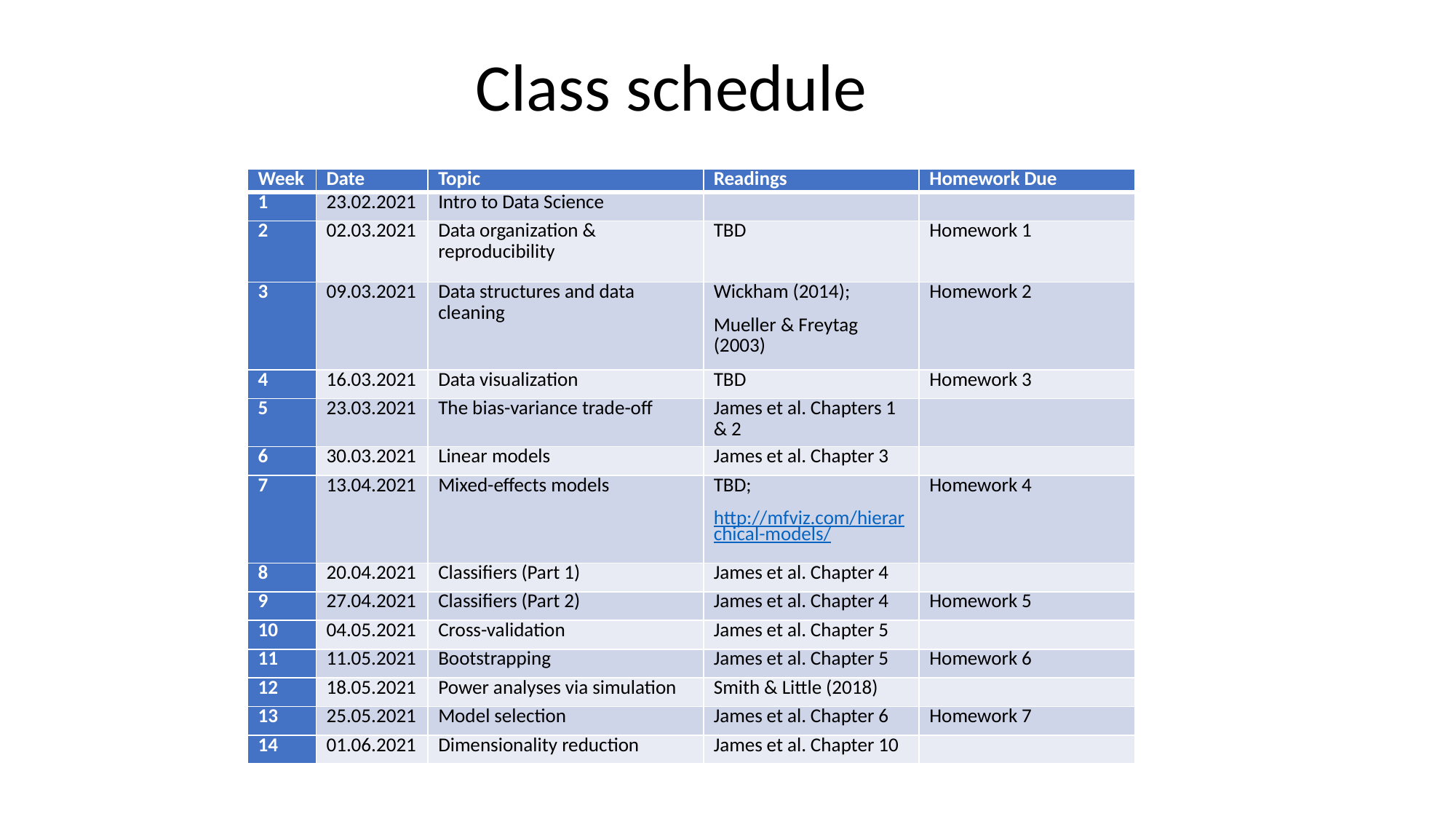

# Class schedule
| Week | Date | Topic | Readings | Homework Due |
| --- | --- | --- | --- | --- |
| 1 | 23.02.2021 | Intro to Data Science |  |  |
| 2 | 02.03.2021 | Data organization & reproducibility | TBD | Homework 1 |
| 3 | 09.03.2021 | Data structures and data cleaning | Wickham (2014); Mueller & Freytag (2003) | Homework 2 |
| 4 | 16.03.2021 | Data visualization | TBD | Homework 3 |
| 5 | 23.03.2021 | The bias-variance trade-off | James et al. Chapters 1 & 2 |  |
| 6 | 30.03.2021 | Linear models | James et al. Chapter 3 |  |
| 7 | 13.04.2021 | Mixed-effects models | TBD; http://mfviz.com/hierarchical-models/ | Homework 4 |
| 8 | 20.04.2021 | Classifiers (Part 1) | James et al. Chapter 4 |  |
| 9 | 27.04.2021 | Classifiers (Part 2) | James et al. Chapter 4 | Homework 5 |
| 10 | 04.05.2021 | Cross-validation | James et al. Chapter 5 |  |
| 11 | 11.05.2021 | Bootstrapping | James et al. Chapter 5 | Homework 6 |
| 12 | 18.05.2021 | Power analyses via simulation | Smith & Little (2018) |  |
| 13 | 25.05.2021 | Model selection | James et al. Chapter 6 | Homework 7 |
| 14 | 01.06.2021 | Dimensionality reduction | James et al. Chapter 10 |  |